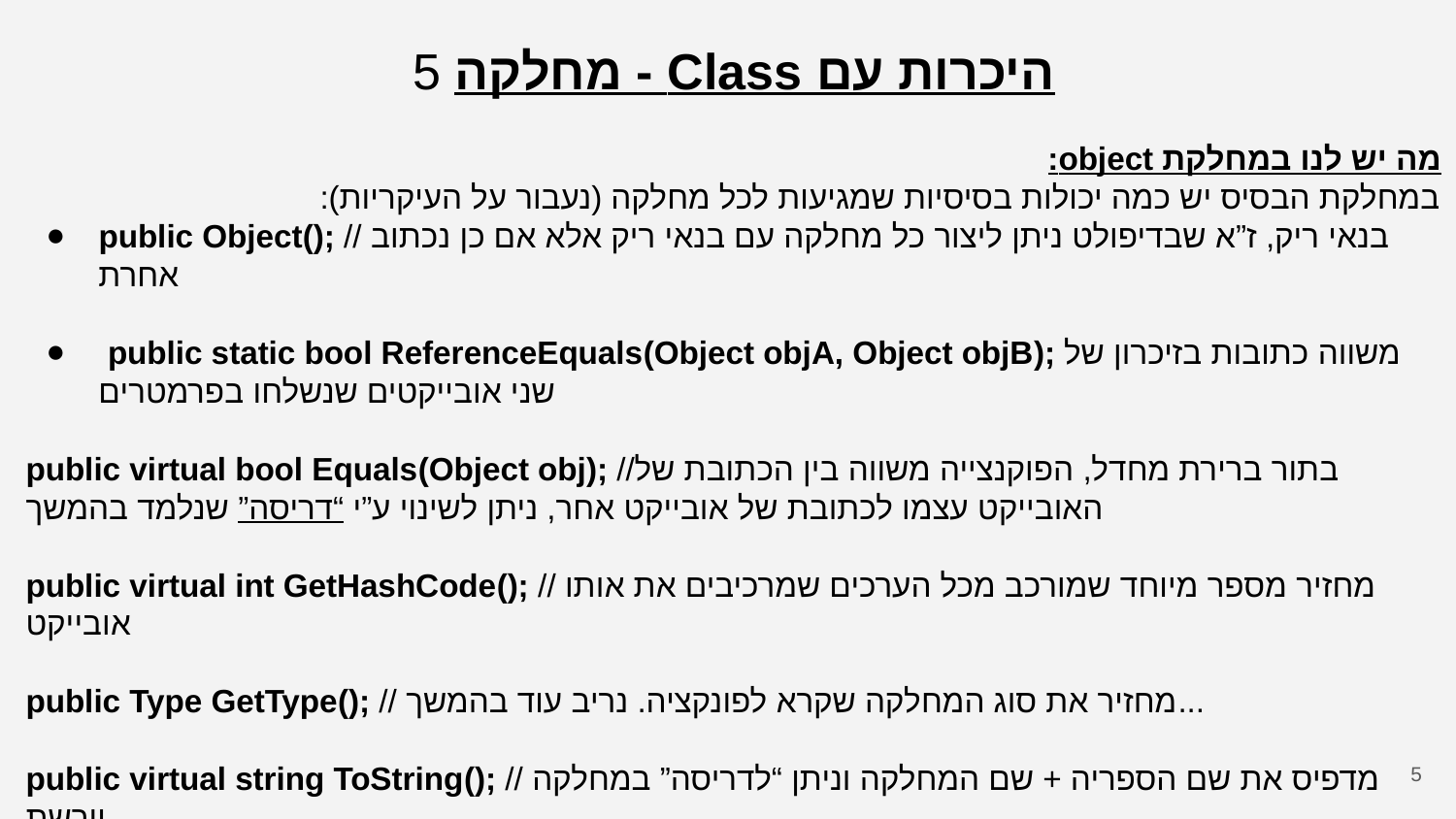

היכרות עם Class - מחלקה 5

מה יש לנו במחלקת object:
במחלקת הבסיס יש כמה יכולות בסיסיות שמגיעות לכל מחלקה (נעבור על העיקריות):
public Object(); // בנאי ריק, ז”א שבדיפולט ניתן ליצור כל מחלקה עם בנאי ריק אלא אם כן נכתוב אחרת

 public static bool ReferenceEquals(Object objA, Object objB); משווה כתובות בזיכרון של שני אובייקטים שנשלחו בפרמטרים

public virtual bool Equals(Object obj); //בתור ברירת מחדל, הפוקנצייה משווה בין הכתובת של האובייקט עצמו לכתובת של אובייקט אחר, ניתן לשינוי ע”י “דריסה” שנלמד בהמשך

public virtual int GetHashCode(); // מחזיר מספר מיוחד שמורכב מכל הערכים שמרכיבים את אותו אובייקט

public Type GetType(); // מחזיר את סוג המחלקה שקרא לפונקציה. נריב עוד בהמשך...

public virtual string ToString(); // מדפיס את שם הספריה + שם המחלקה וניתן “לדריסה” במחלקה יורשת
5